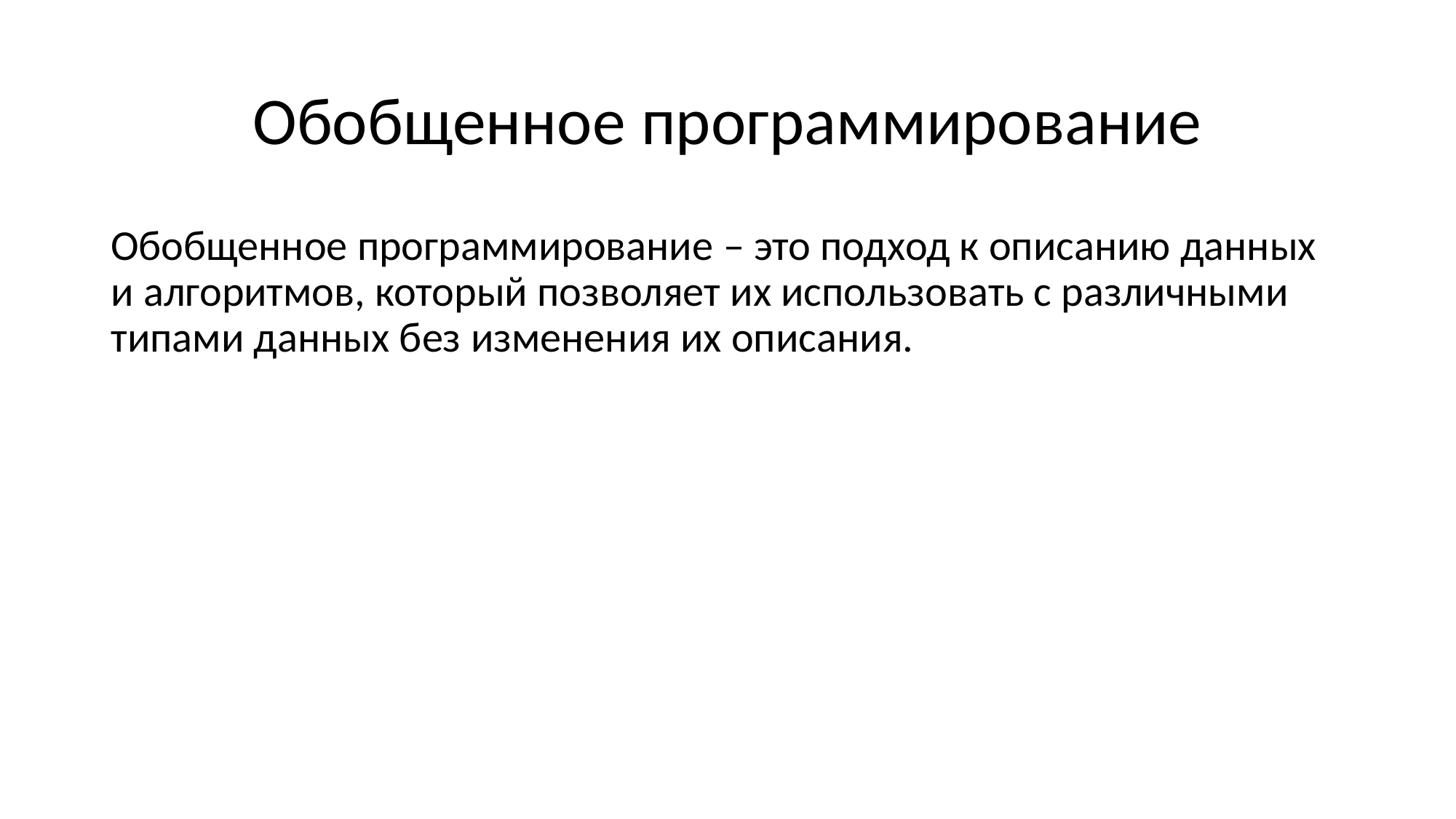

# Обобщенное программирование
Обобщенное программирование – это подход к описанию данных и алгоритмов, который позволяет их использовать с различными типами данных без изменения их описания.